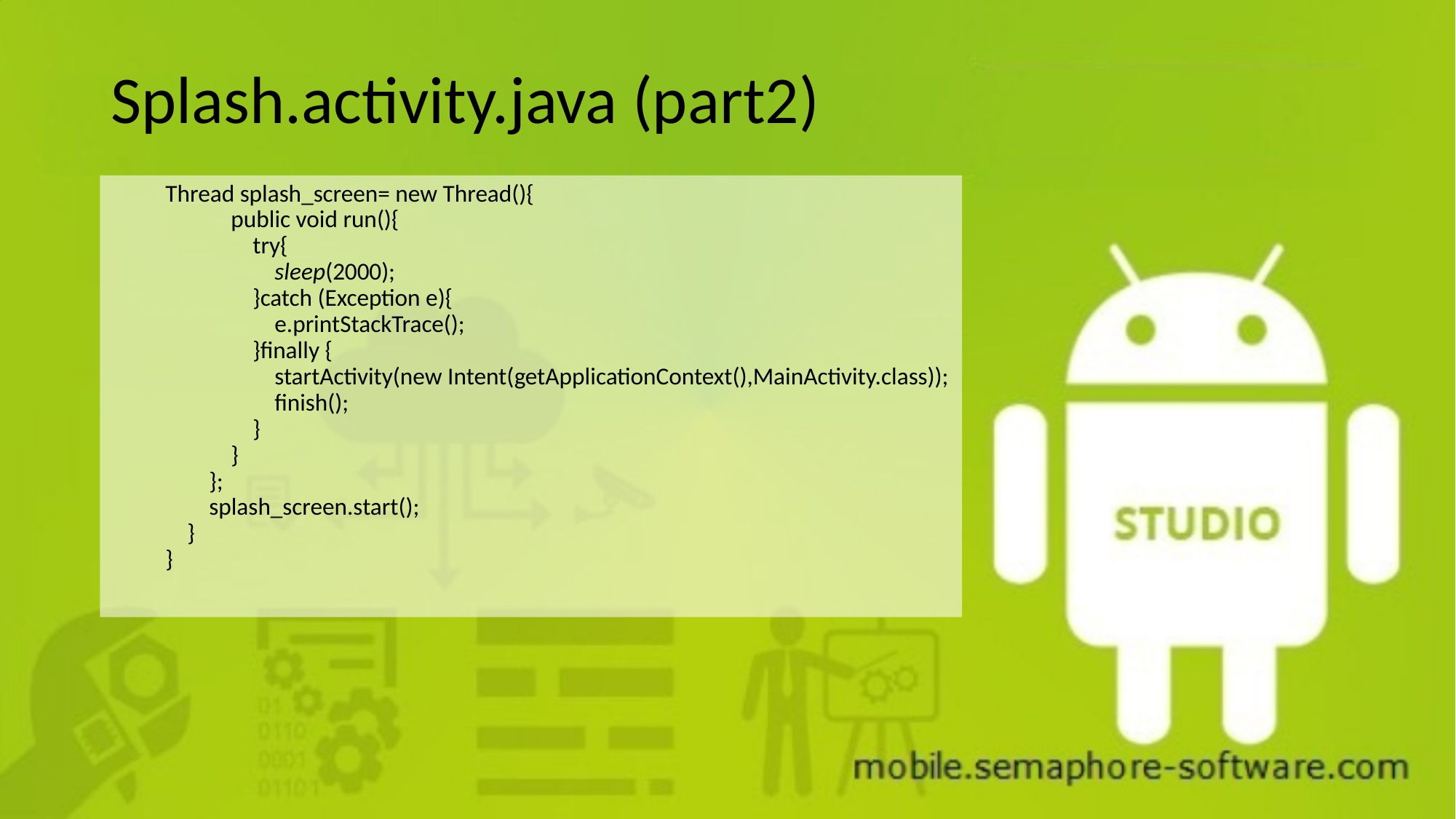

# Splash.activity.java (part2)
Thread splash_screen= new Thread(){
            public void run(){
                try{
                    sleep(2000);
                }catch (Exception e){
                    e.printStackTrace();
                }finally {
                    startActivity(new Intent(getApplicationContext(),MainActivity.class));
                    finish();
                }
            }
        };
        splash_screen.start();
    }
}